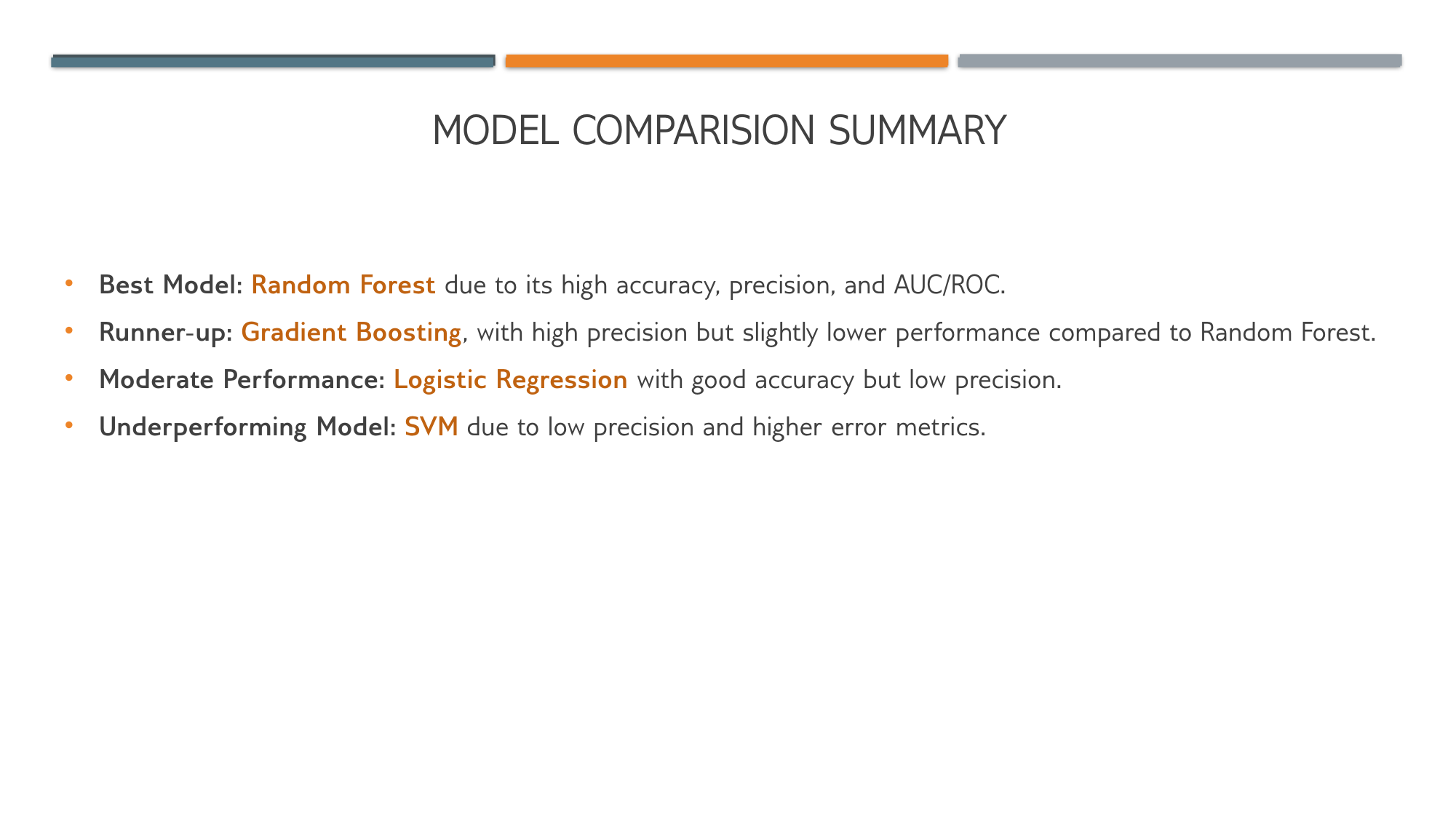

# MODEL COMPARISION SUMMARY
Best Model: Random Forest due to its high accuracy, precision, and AUC/ROC.
Runner-up: Gradient Boosting, with high precision but slightly lower performance compared to Random Forest.
Moderate Performance: Logistic Regression with good accuracy but low precision.
Underperforming Model: SVM due to low precision and higher error metrics.